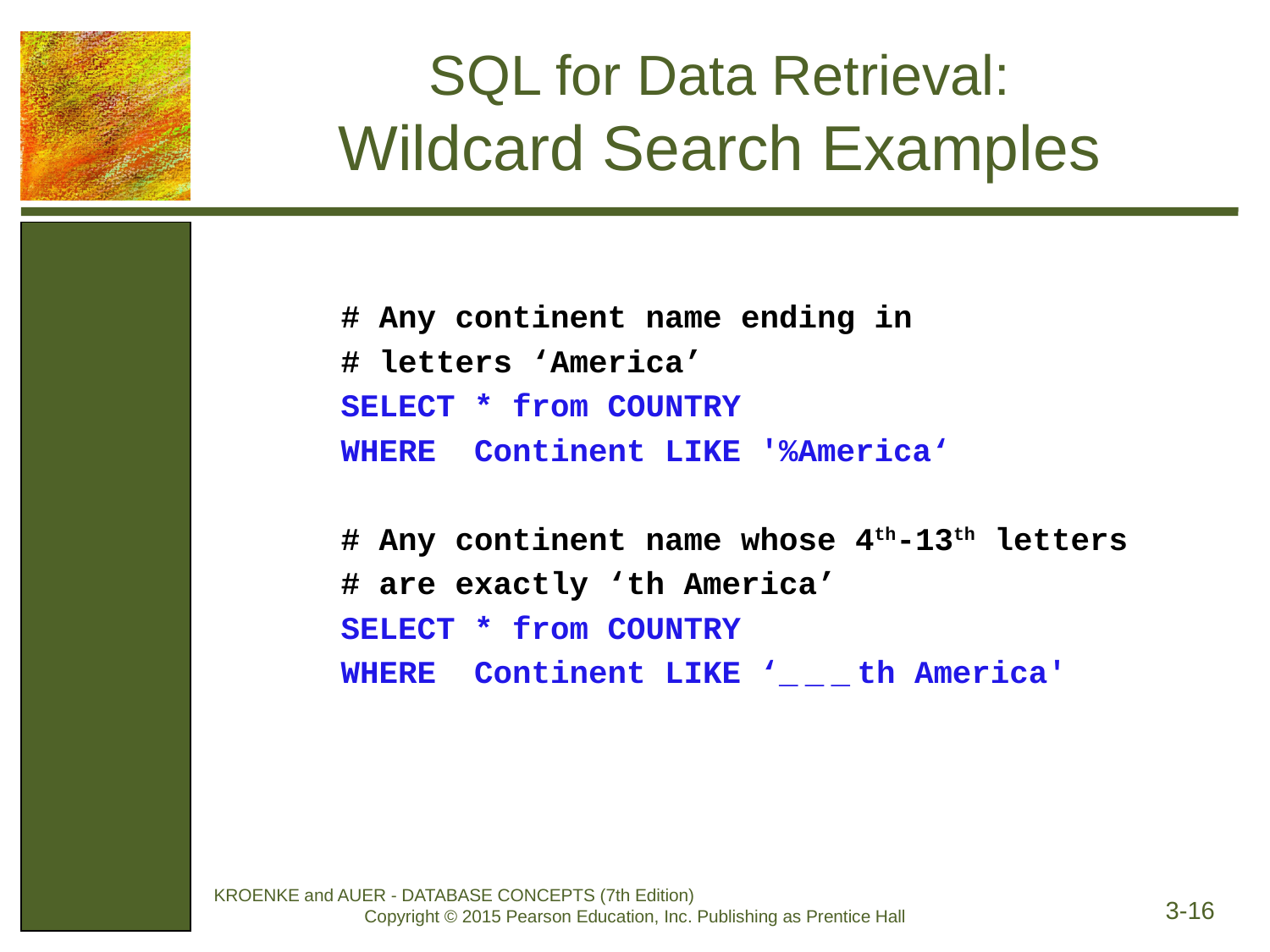

# SQL for Data Retrieval: Wildcard Search Examples

# Any continent name ending in
# letters ‘America’
SELECT * from COUNTRY
WHERE  Continent LIKE '%America‘

# Any continent name whose 4th-13th letters
# are exactly ‘th America’
SELECT * from COUNTRY
WHERE  Continent LIKE ‘___th America'
KROENKE and AUER - DATABASE CONCEPTS (7th Edition)                                                                           Copyright © 2015 Pearson Education, Inc. Publishing as Prentice Hall
3-16